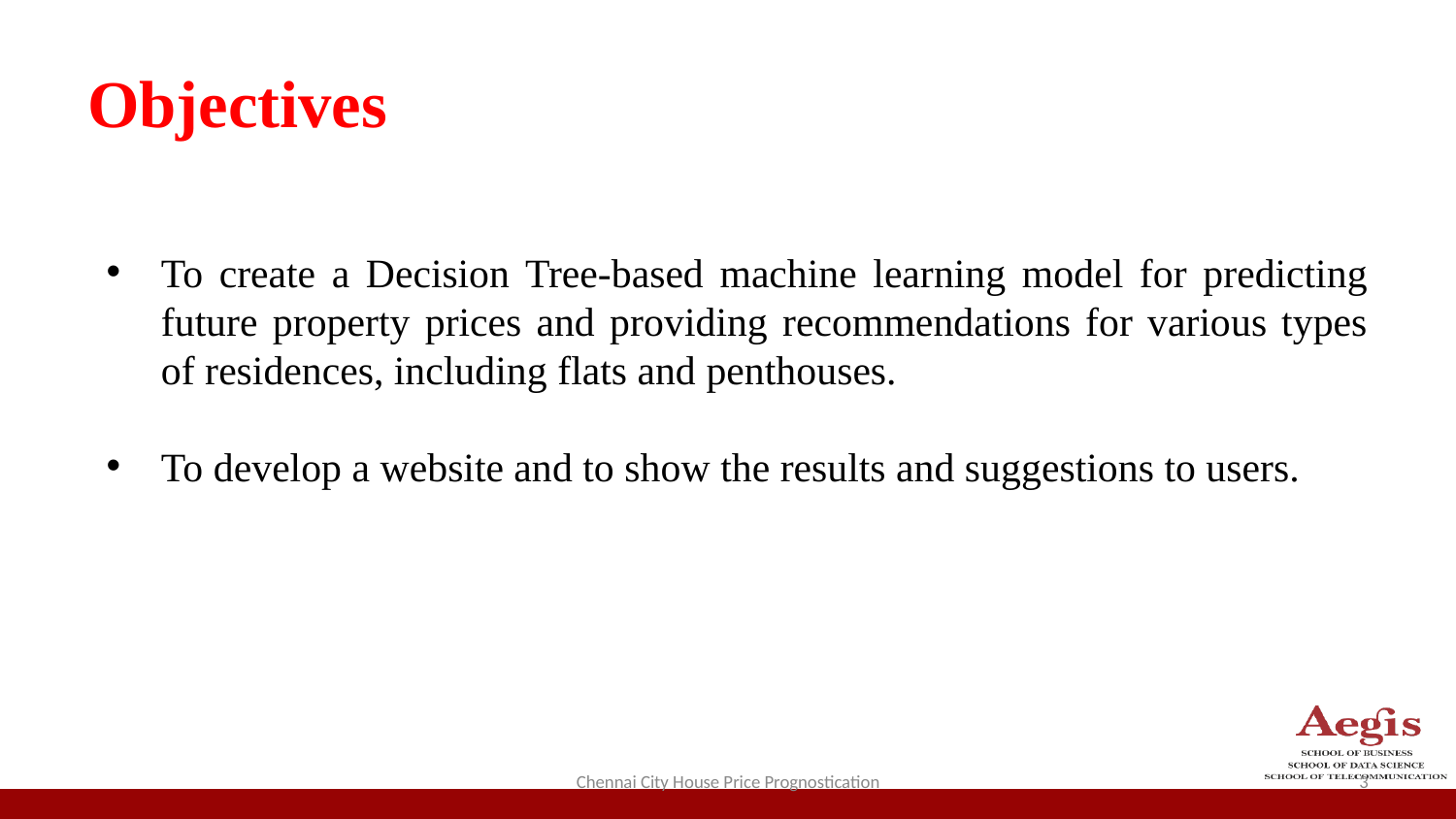

# Objectives
To create a Decision Tree-based machine learning model for predicting future property prices and providing recommendations for various types of residences, including flats and penthouses.

To develop a website and to show the results and suggestions to users.

Chennai City House Price Prognostication
3